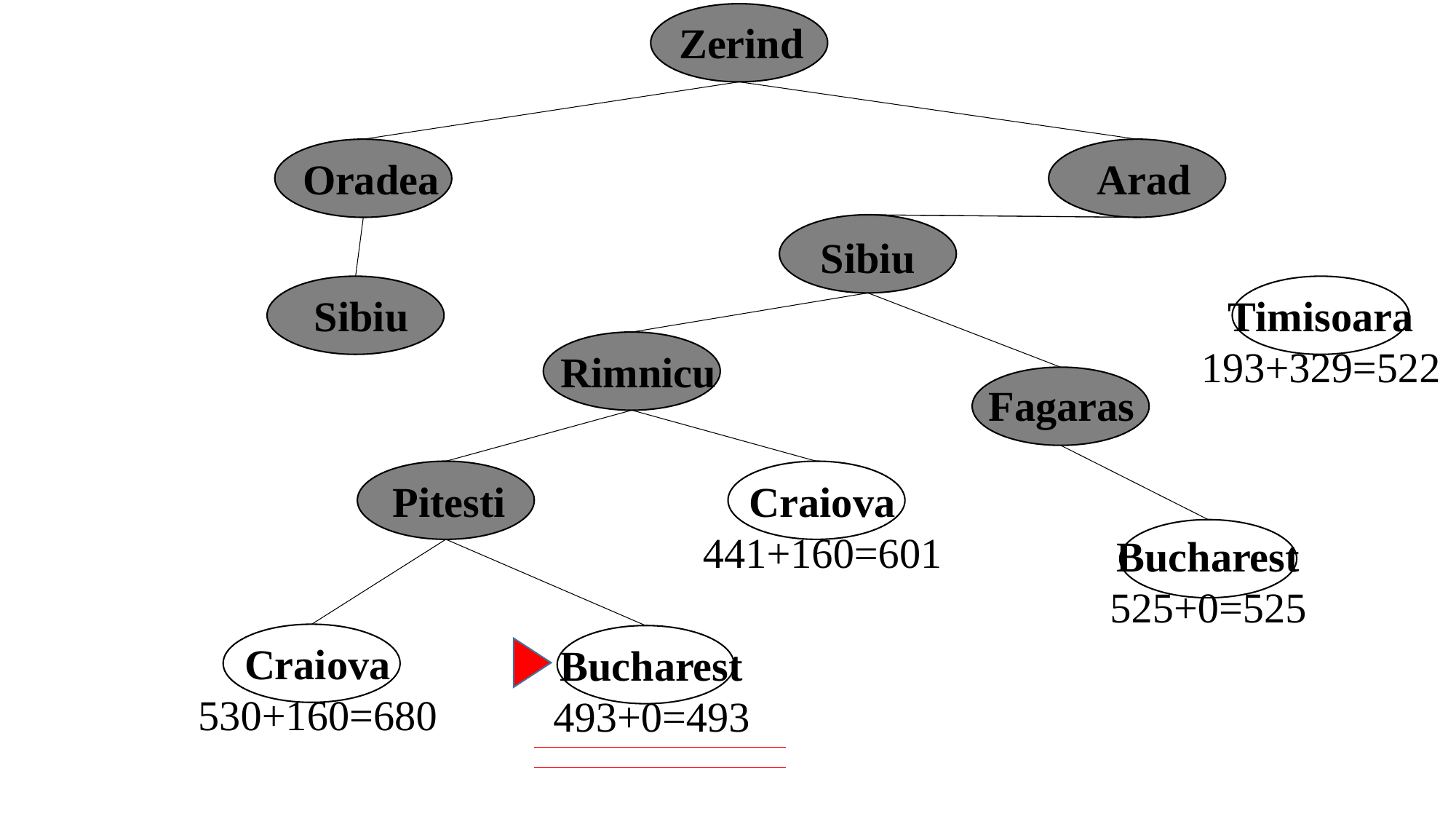

Zerind

Oradea
Arad

Sibiu

Sibiu
Timisoara
193+329=522

Rimnicu

Fagaras

Pitesti
Craiova
441+160=601

Bucharest
525+0=525

Craiova
530+160=680
Bucharest
493+0=493